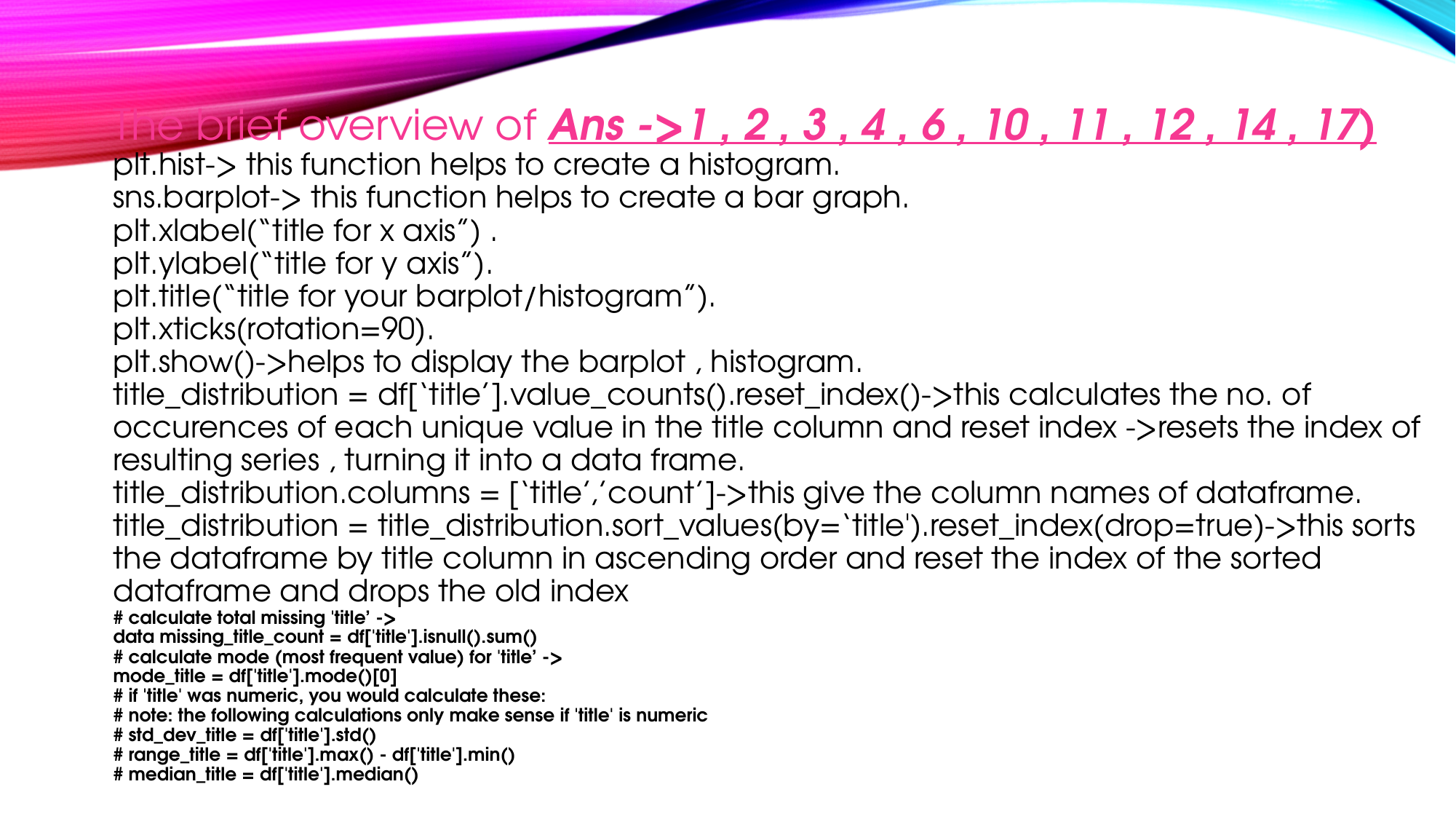

# The brief overview of Ans ->1 , 2 , 3 , 4 , 6 , 10 , 11 , 12 , 14 , 17) plt.hist-> this function helps to create a histogram. sns.barplot-> this function helps to create a bar graph. plt.xlabel(“title for x axis”) . plt.ylabel(“title for y axis”). plt.title(“title for your barplot/histogram”). plt.xticks(rotation=90). plt.show()->helps to display the barplot , histogram. title_distribution = df[‘title’].value_counts().reset_index()->this calculates the no. of occurences of each unique value in the title column and reset index ->resets the index of resulting series , turning it into a data frame. title_distribution.columns = [‘title’,’count’]->this give the column names of dataframe. title_distribution = title_distribution.sort_values(by=‘title').reset_index(drop=true)->this sorts the dataframe by title column in ascending order and reset the index of the sorted dataframe and drops the old index # calculate total missing 'title’ -> data missing_title_count = df['title'].isnull().sum() # calculate mode (most frequent value) for 'title’ -> mode_title = df['title'].mode()[0] # if 'title' was numeric, you would calculate these: # note: the following calculations only make sense if 'title' is numeric # std_dev_title = df['title'].std() # range_title = df['title'].max() - df['title'].min() # median_title = df['title'].median()